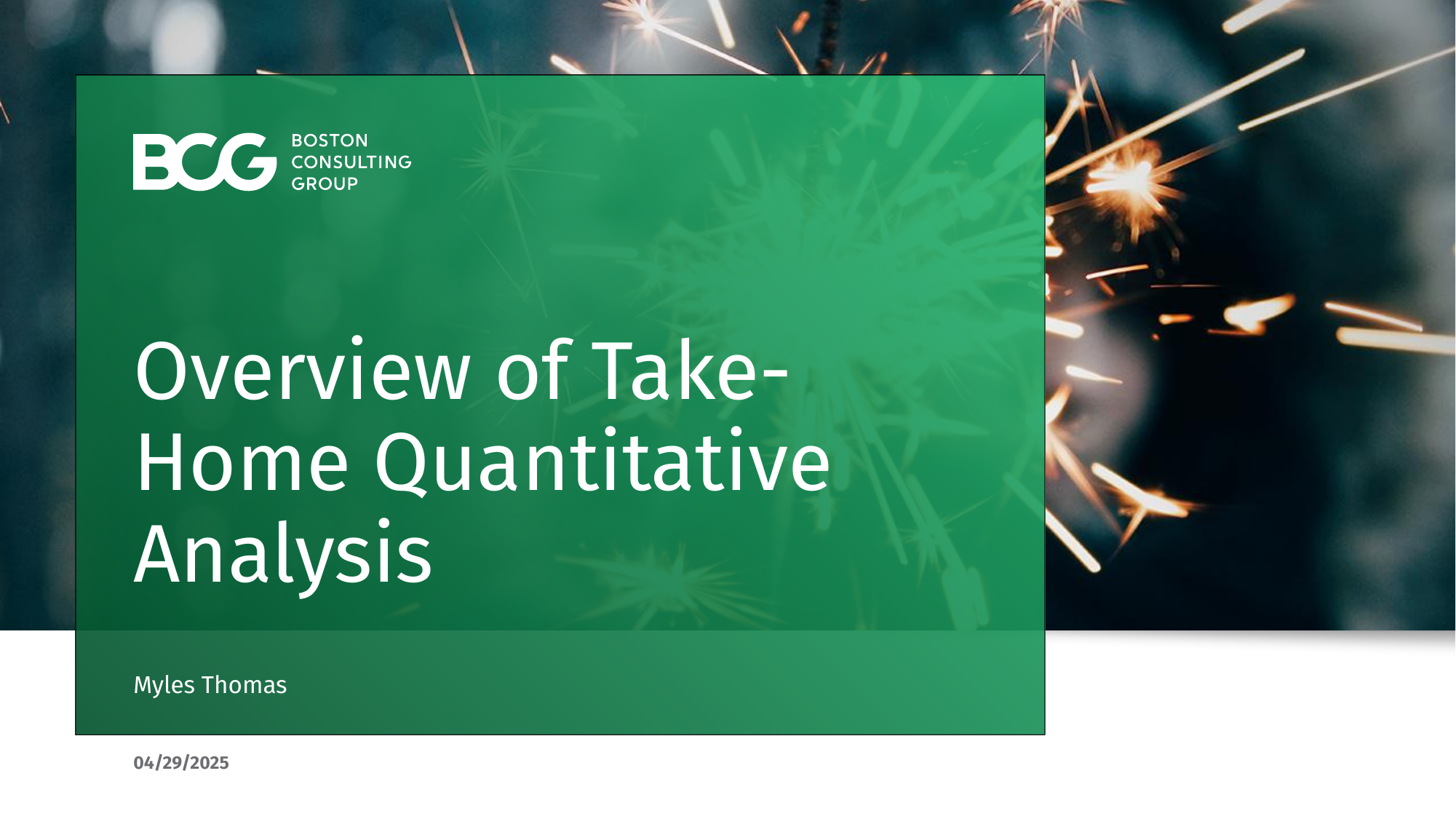

# Overview of Take-Home Quantitative Analysis
Myles Thomas

04/29/2025